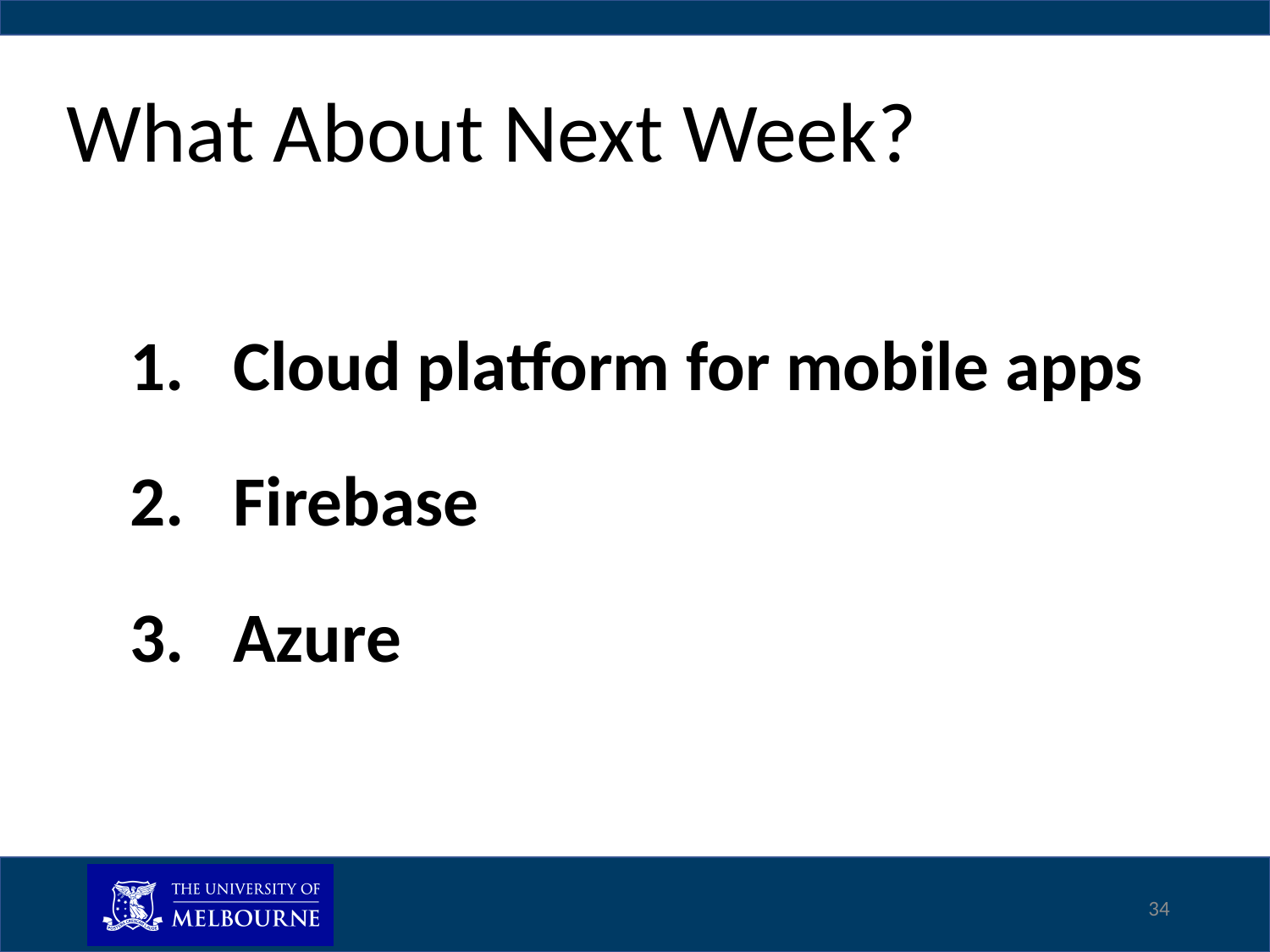

# What About Next Week?
Cloud platform for mobile apps
Firebase
Azure
34